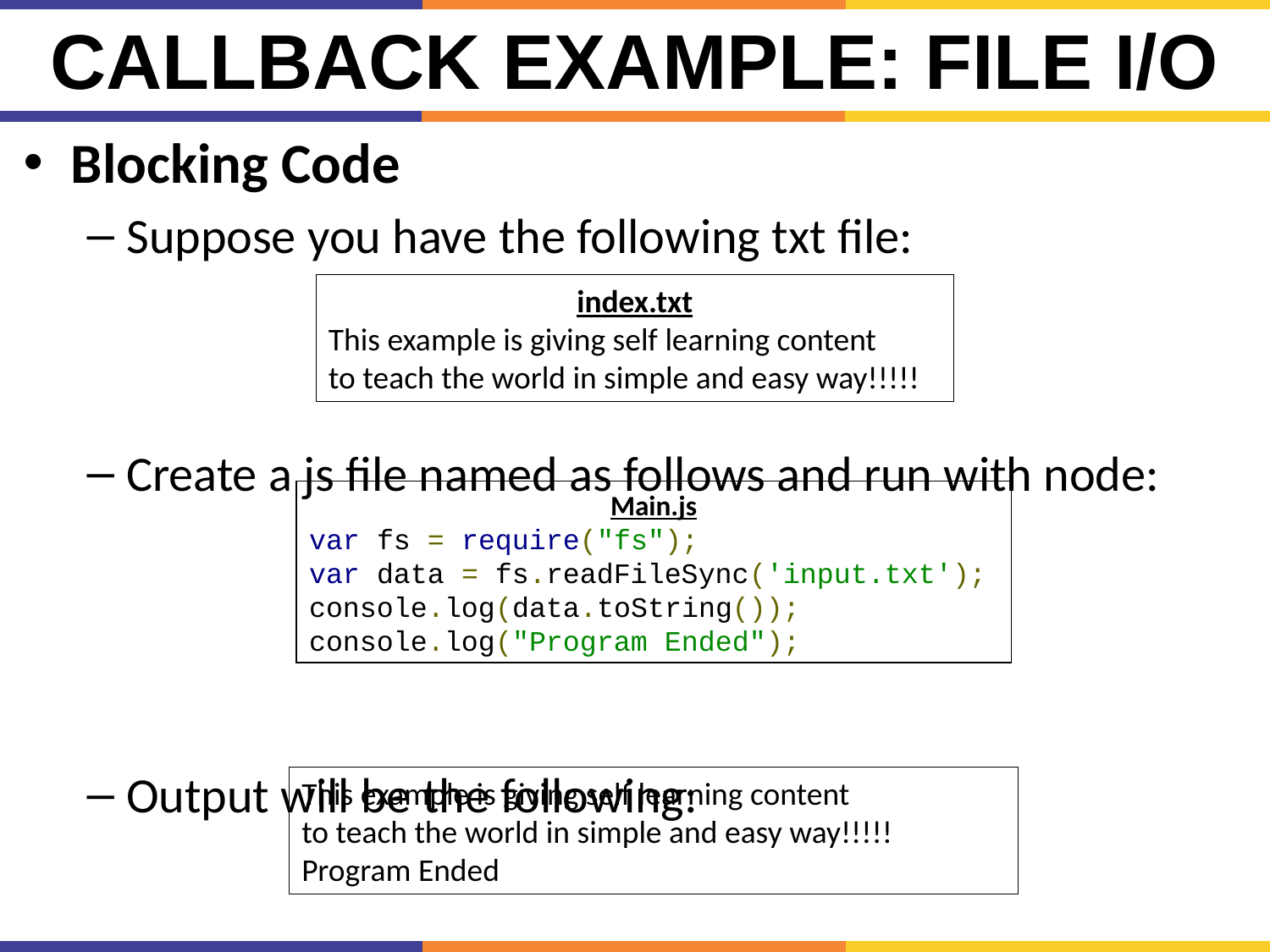

# Callback example: File I/O
Blocking Code
Suppose you have the following txt file:

Create a js file named as follows and run with node:

Output will be the following:

index.txt
This example is giving self learning content
to teach the world in simple and easy way!!!!!
Main.js
var fs = require("fs");
var data = fs.readFileSync('input.txt'); console.log(data.toString());
console.log("Program Ended");
This example is giving self learning content
to teach the world in simple and easy way!!!!!
Program Ended